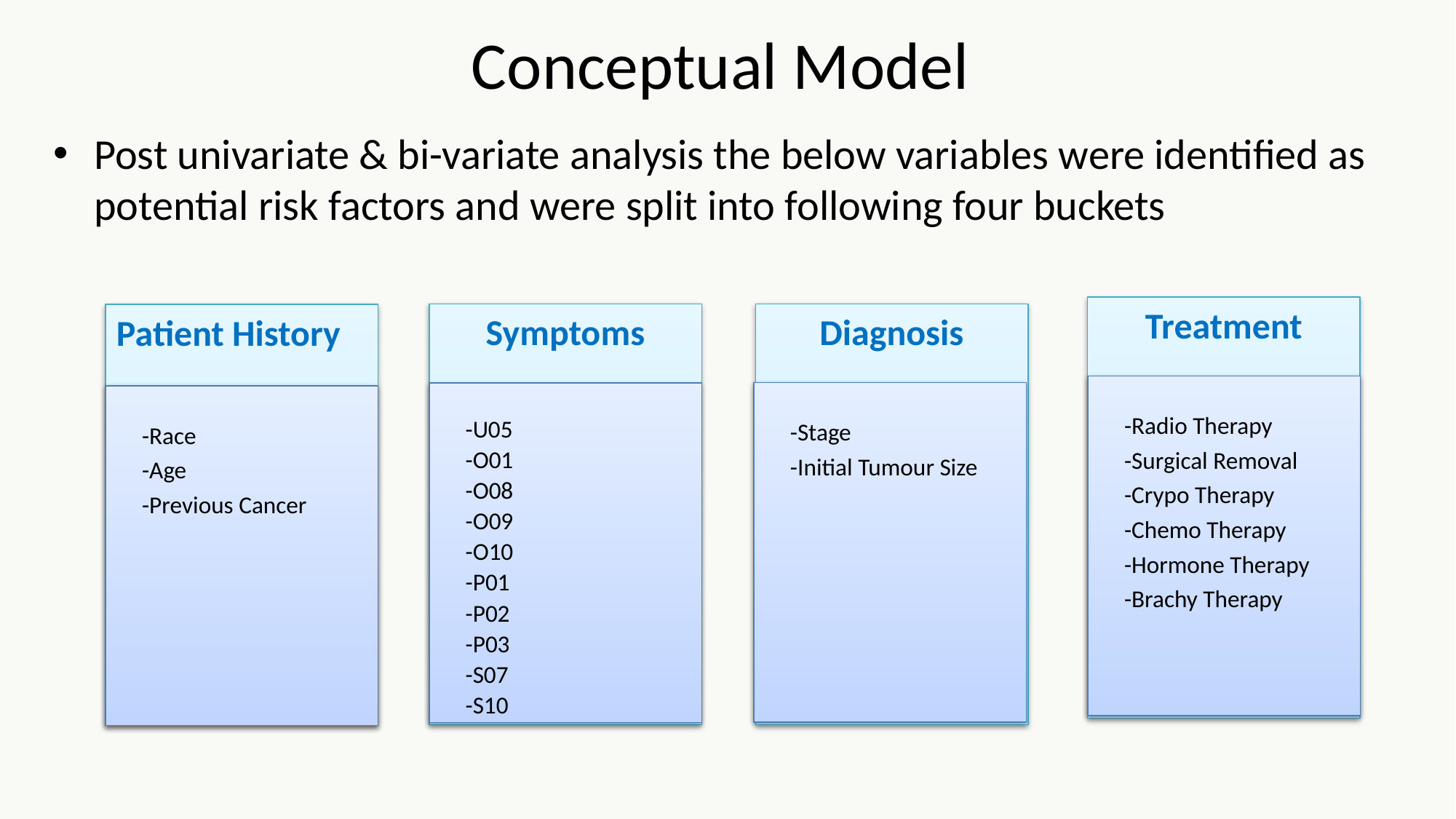

# Conceptual Model
Post univariate & bi-variate analysis the below variables were identified as potential risk factors and were split into following four buckets
Treatment
Symptoms
Diagnosis
Patient History

-Race
-Age
-Previous Cancer

-Radio Therapy
-Surgical Removal
-Crypo Therapy
-Chemo Therapy
-Hormone Therapy
-Brachy Therapy

-Stage
-Initial Tumour Size

-U05
-O01
-O08
-O09
-O10
-P01
-P02
-P03
-S07
-S10